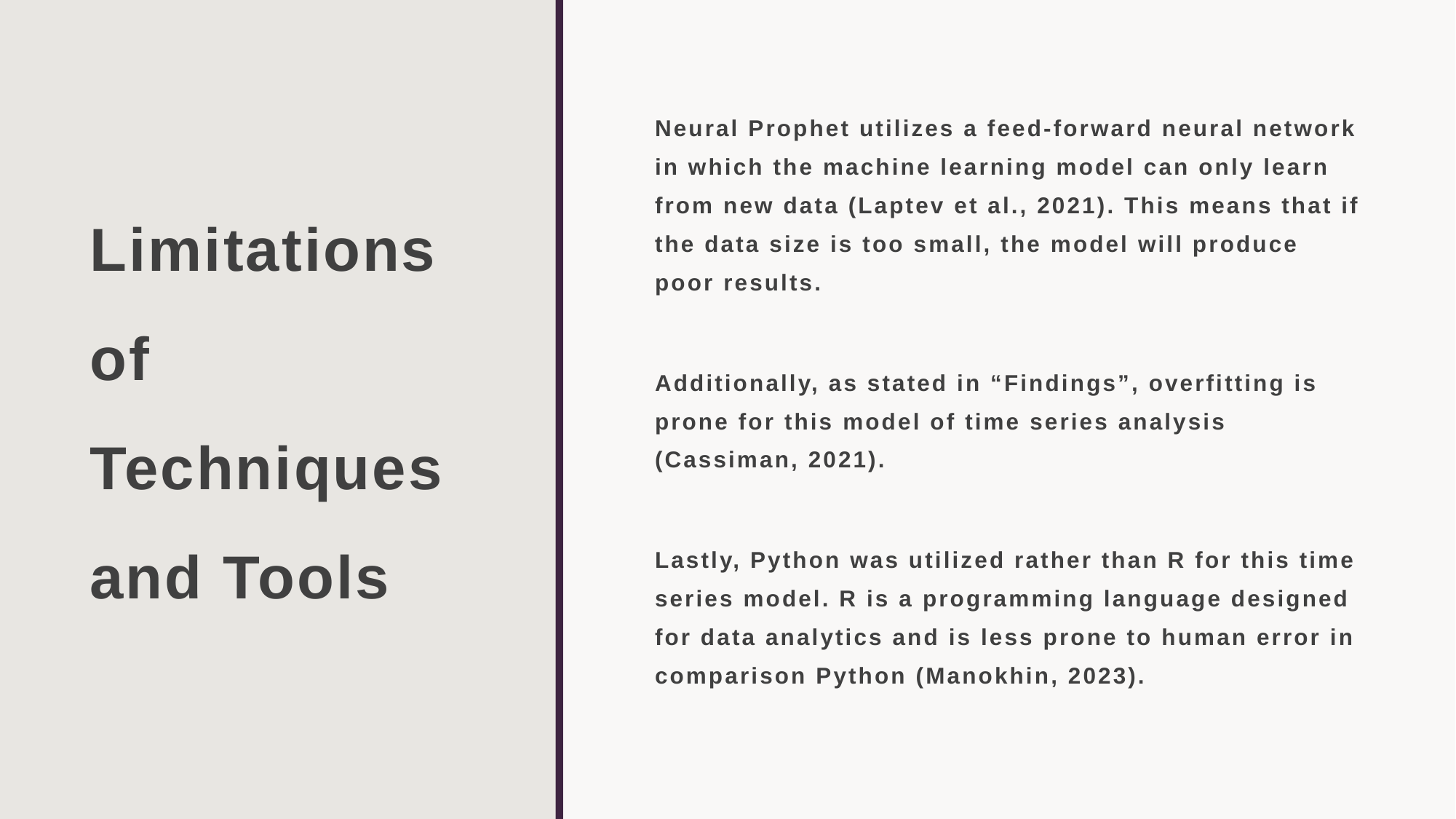

Neural Prophet utilizes a feed-forward neural network in which the machine learning model can only learn from new data (Laptev et al., 2021). This means that if the data size is too small, the model will produce poor results.

Additionally, as stated in “Findings”, overfitting is prone for this model of time series analysis (Cassiman, 2021).

Lastly, Python was utilized rather than R for this time series model. R is a programming language designed for data analytics and is less prone to human error in comparison Python (Manokhin, 2023).
# Limitations of Techniques and Tools